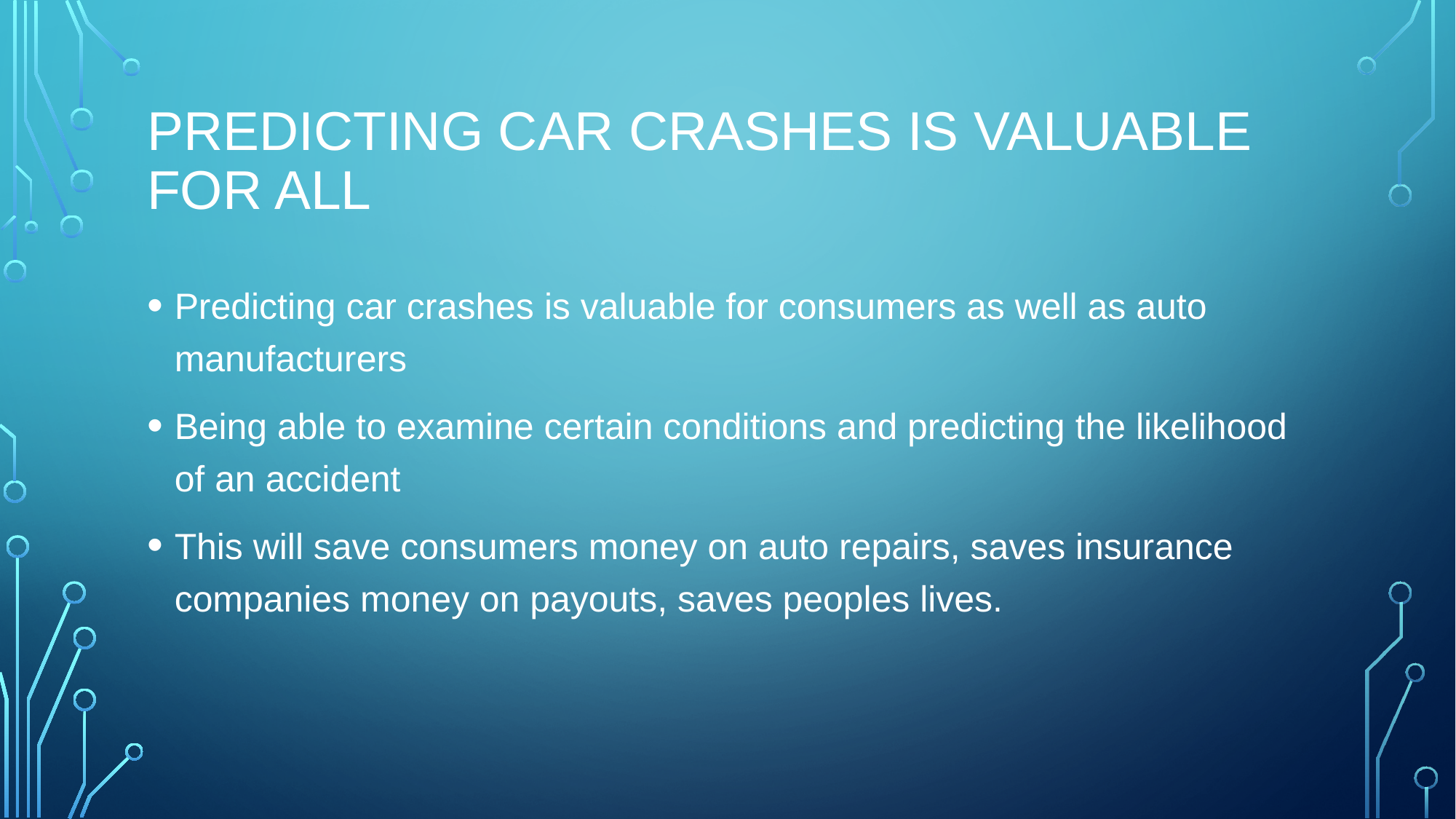

# Predicting car crashes is valuable for all
Predicting car crashes is valuable for consumers as well as auto manufacturers
Being able to examine certain conditions and predicting the likelihood of an accident
This will save consumers money on auto repairs, saves insurance companies money on payouts, saves peoples lives.